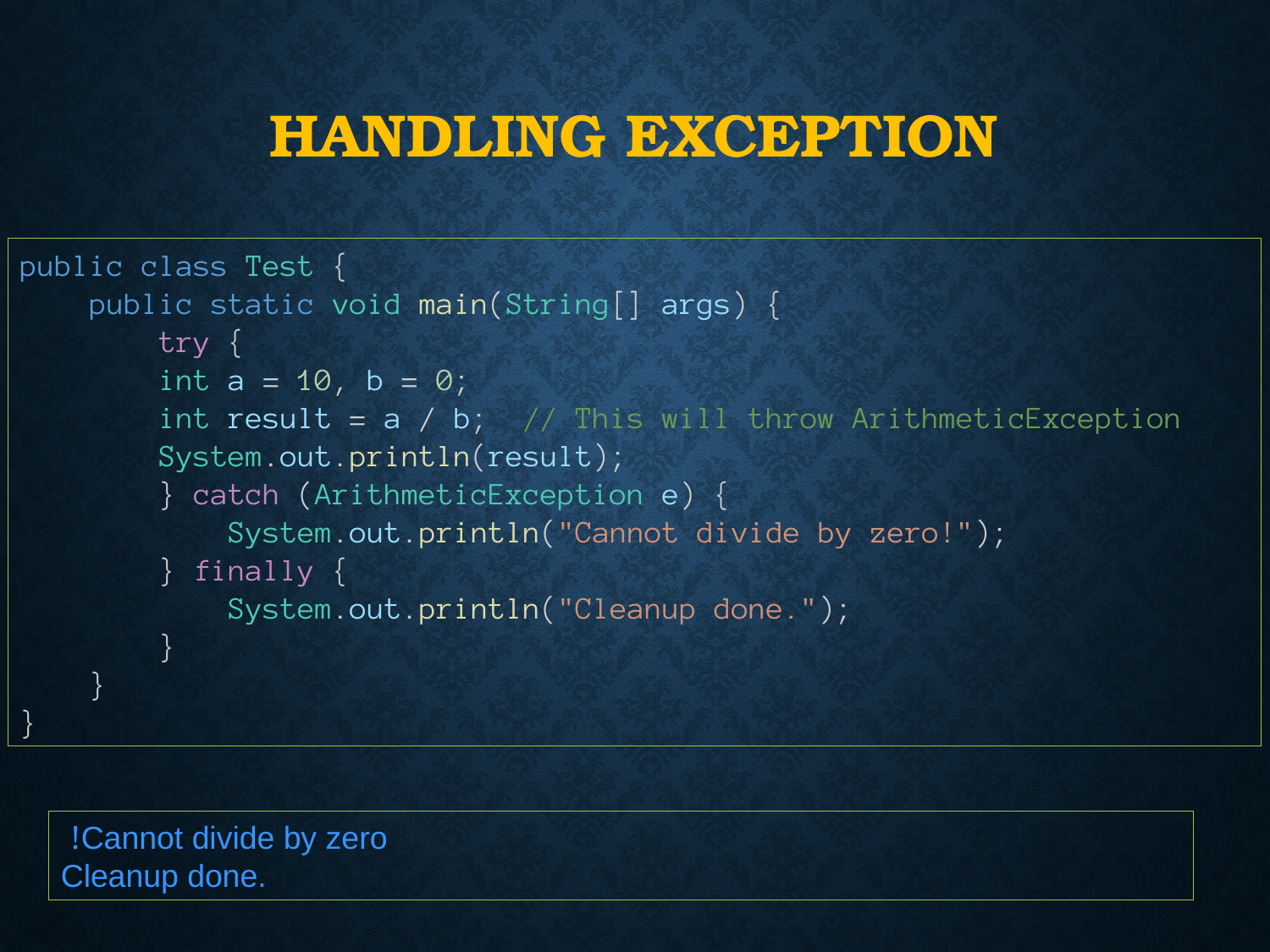

# Handling exception
public class Test {
    public static void main(String[] args) {
        try {
        int a = 10, b = 0;
        int result = a / b;  // This will throw ArithmeticException
        System.out.println(result);
        } catch (ArithmeticException e) {
            System.out.println("Cannot divide by zero!");
        } finally {
            System.out.println("Cleanup done.");
        }
    }
}
Cannot divide by zero!
Cleanup done.